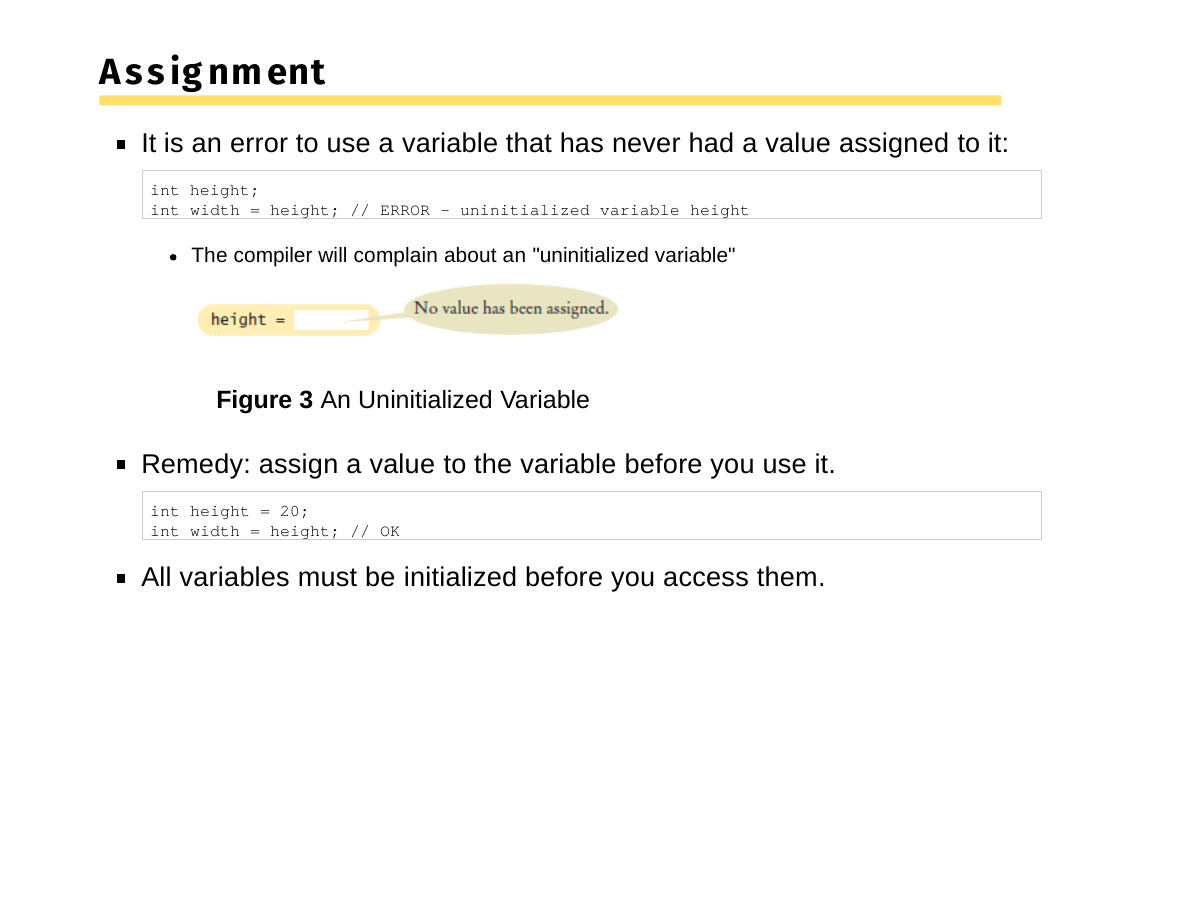

# Assignment

It is an error to use a variable that has never had a value assigned to it:

int height;
int width = height; // ERROR - uninitialized variable height
The compiler will complain about an "uninitialized variable"

Figure 3 An Uninitialized Variable

Remedy: assign a value to the variable before you use it.

int height = 20;
int width = height; // OK
All variables must be initialized before you access them.